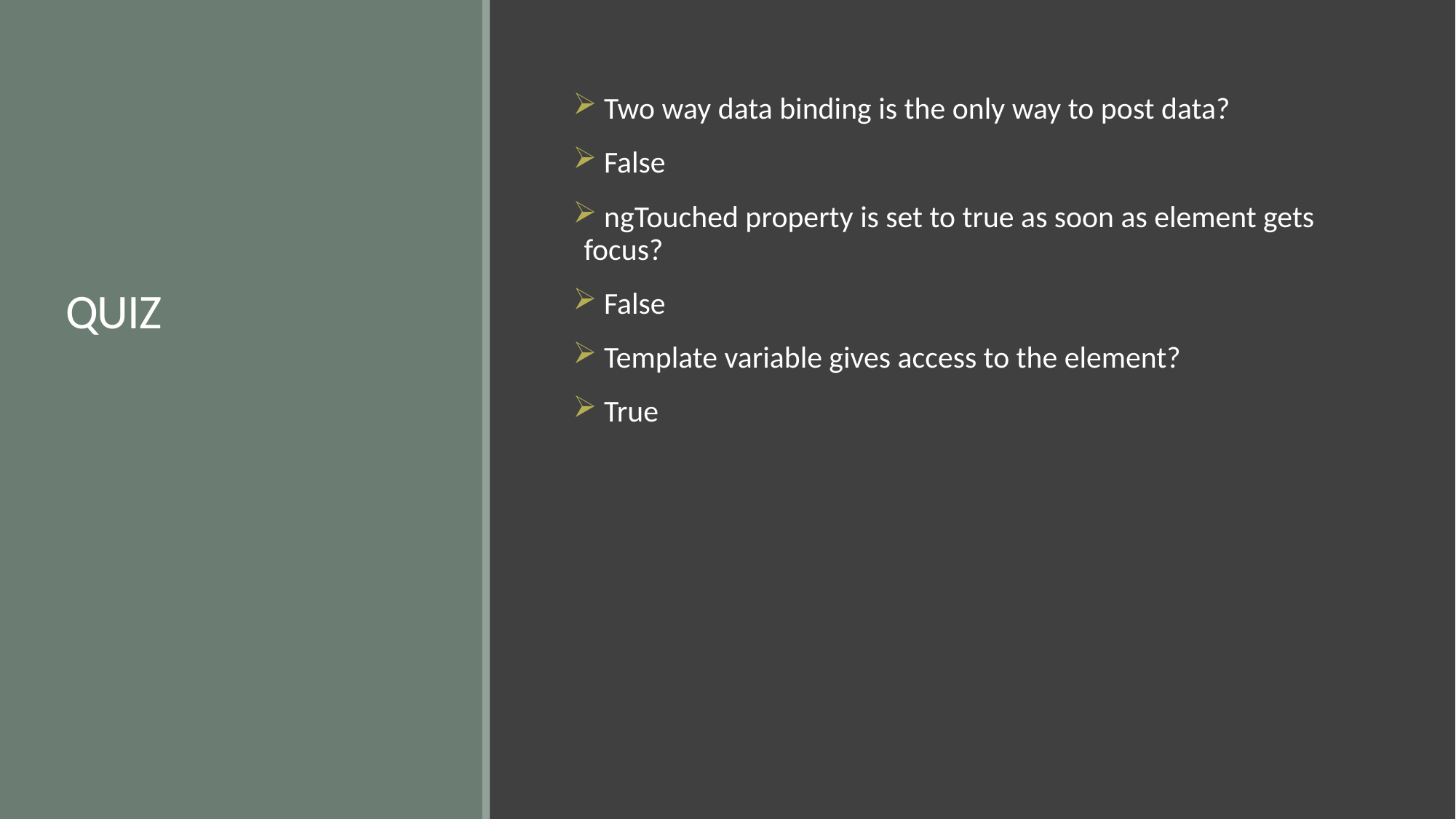

# QUIZ
 Two way data binding is the only way to post data?
 False
 ngTouched property is set to true as soon as element gets focus?
 False
 Template variable gives access to the element?
 True